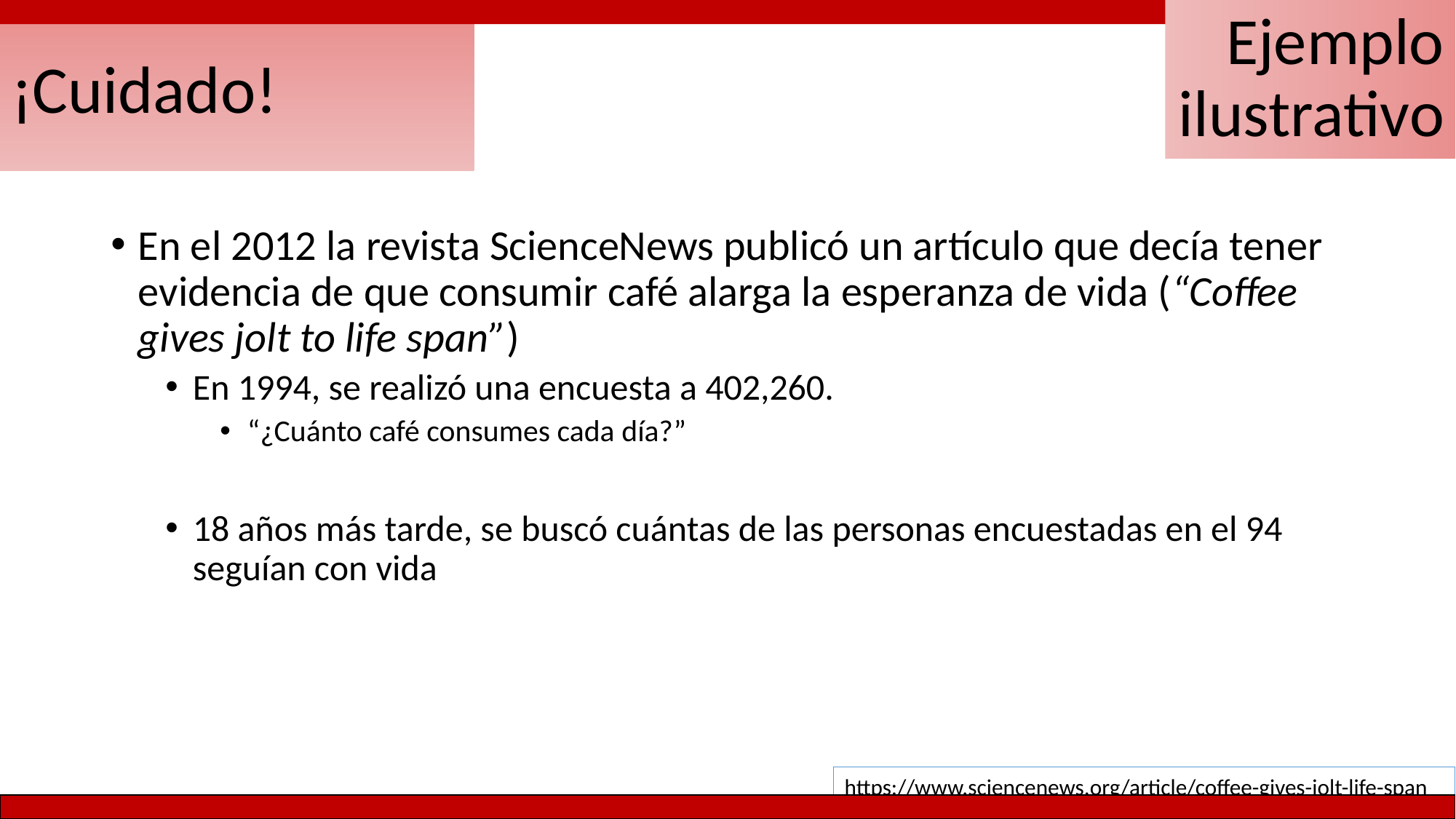

Ejemplo ilustrativo
# ¡Cuidado!
En el 2012 la revista ScienceNews publicó un artículo que decía tener evidencia de que consumir café alarga la esperanza de vida (“Coffee gives jolt to life span”)
En 1994, se realizó una encuesta a 402,260.
“¿Cuánto café consumes cada día?”

18 años más tarde, se buscó cuántas de las personas encuestadas en el 94 seguían con vida
https://www.sciencenews.org/article/coffee-gives-jolt-life-span